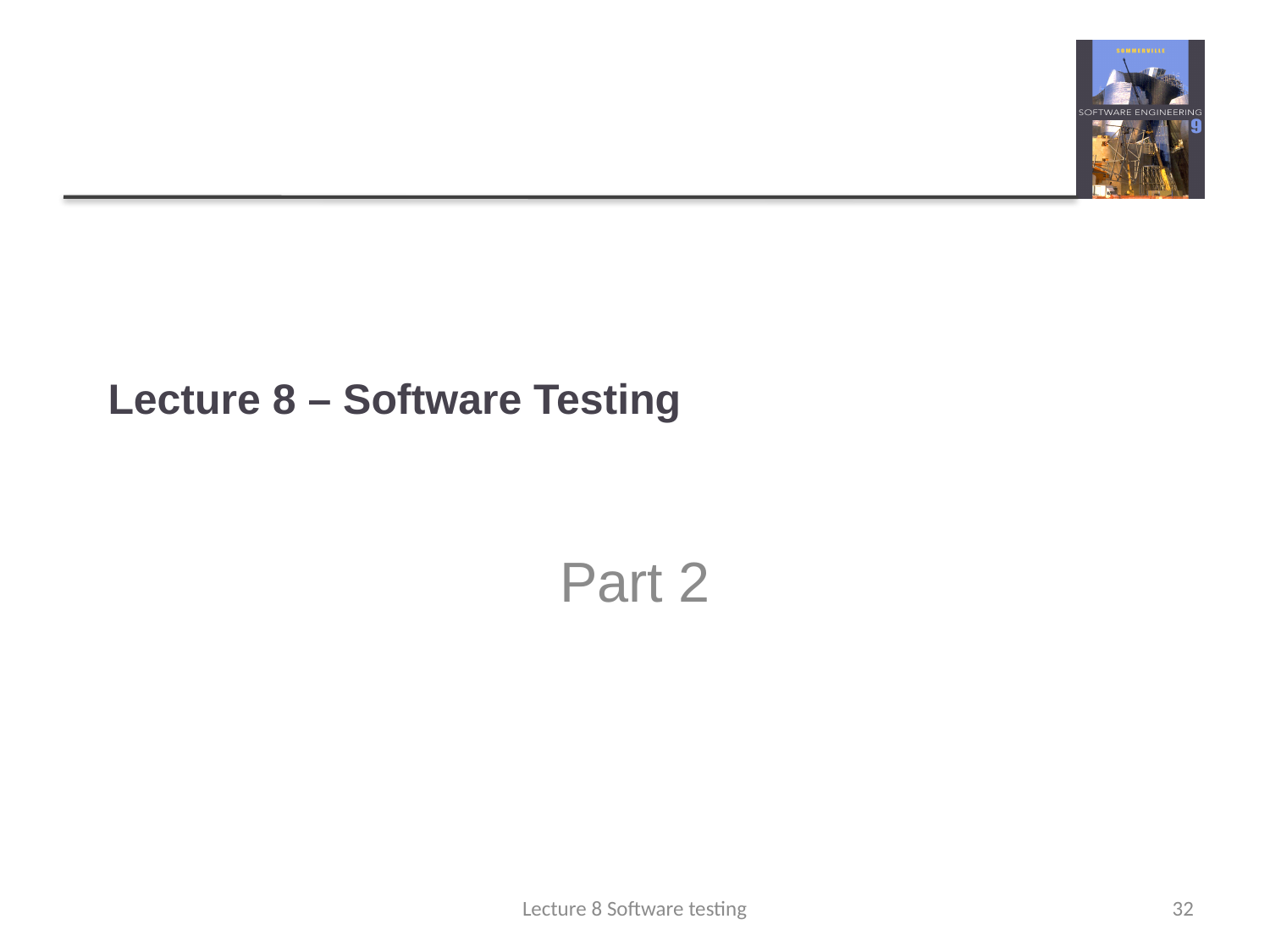

# Lecture 8 – Software Testing
Part 2
Lecture 8 Software testing
32